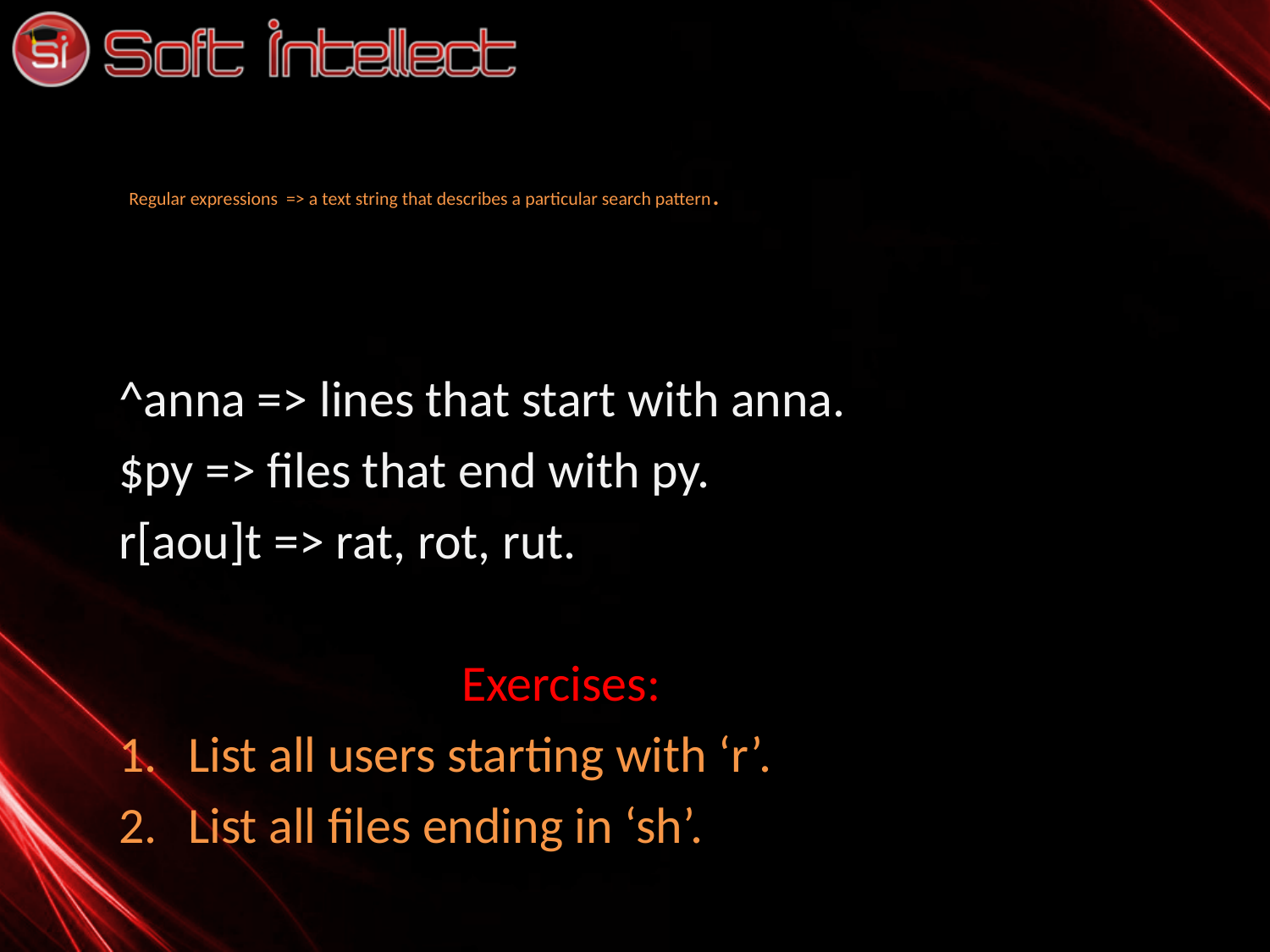

# Regular expressions  => a text string that describes a particular search pattern.

^anna => lines that start with anna.
$py => files that end with py.
r[aou]t => rat, rot, rut.

			Exercises:
List all users starting with ‘r’.
List all files ending in ‘sh’.